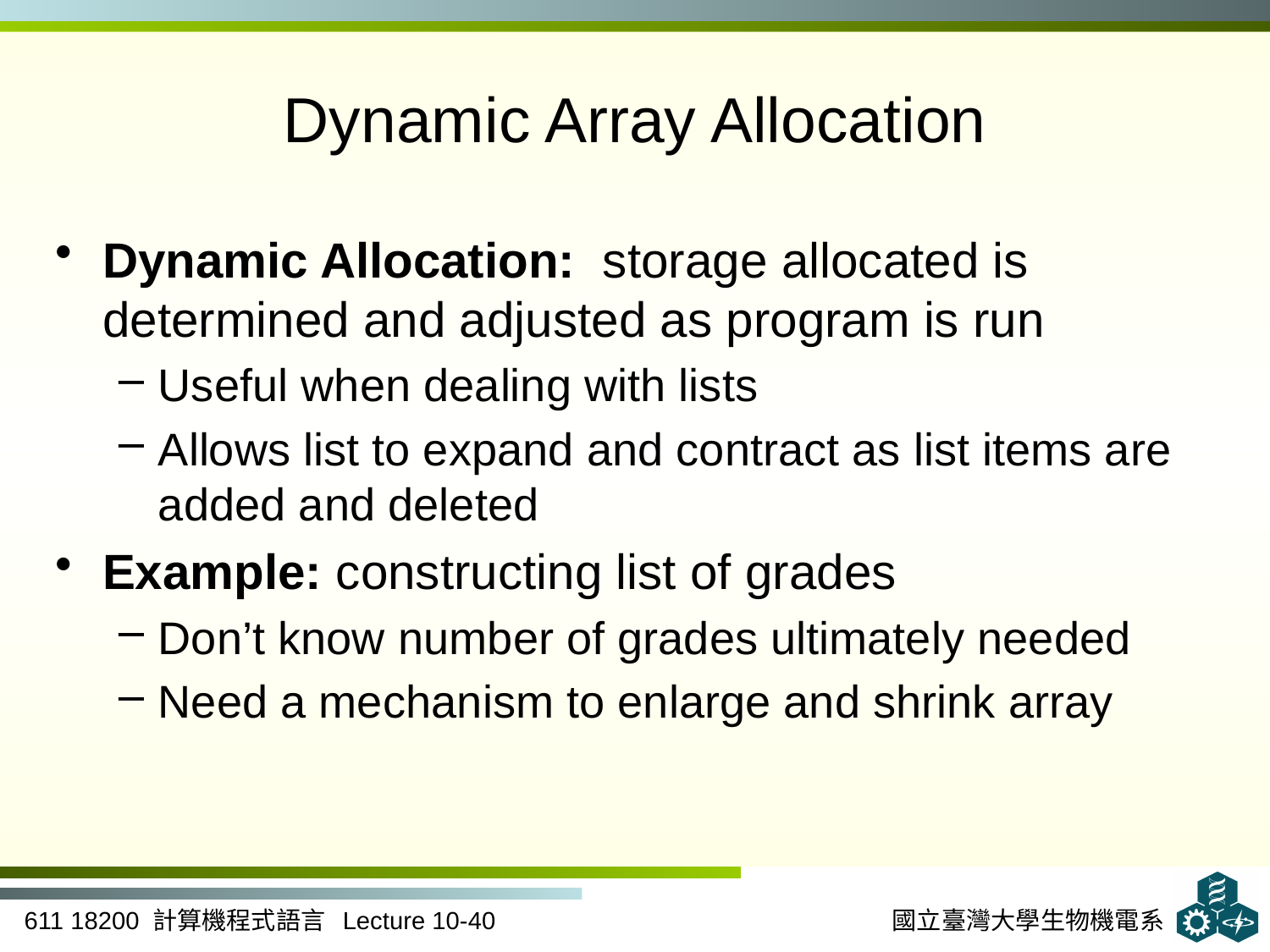

# Dynamic Array Allocation
Dynamic Allocation:  storage allocated is determined and adjusted as program is run
Useful when dealing with lists
Allows list to expand and contract as list items are added and deleted
Example: constructing list of grades
Don’t know number of grades ultimately needed
Need a mechanism to enlarge and shrink array